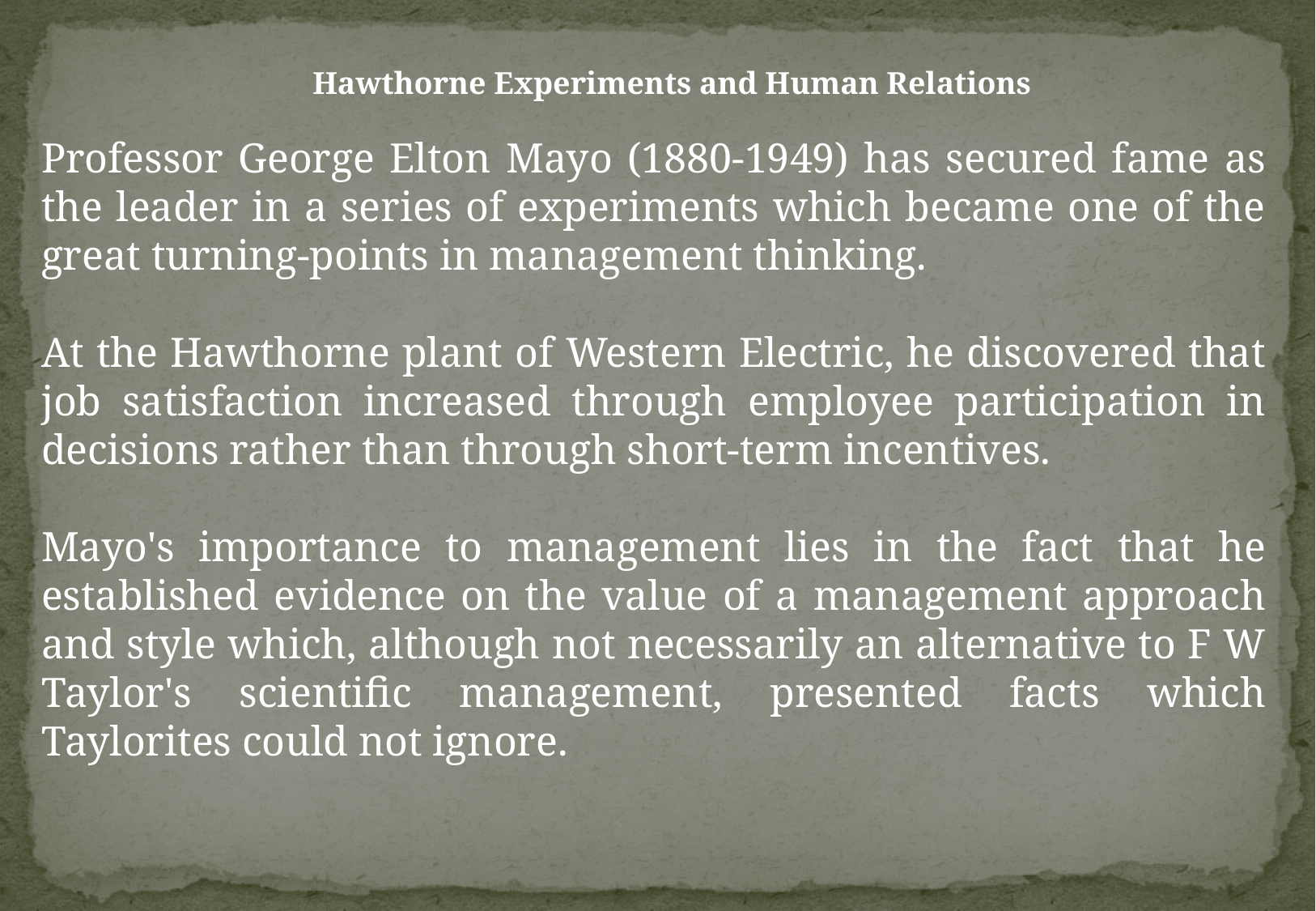

Hawthorne Experiments and Human Relations
Professor George Elton Mayo (1880-1949) has secured fame as the leader in a series of experiments which became one of the great turning-points in management thinking.

At the Hawthorne plant of Western Electric, he discovered that job satisfaction increased through employee participation in decisions rather than through short-term incentives.

Mayo's importance to management lies in the fact that he established evidence on the value of a management approach and style which, although not necessarily an alternative to F W Taylor's scientific management, presented facts which Taylorites could not ignore.